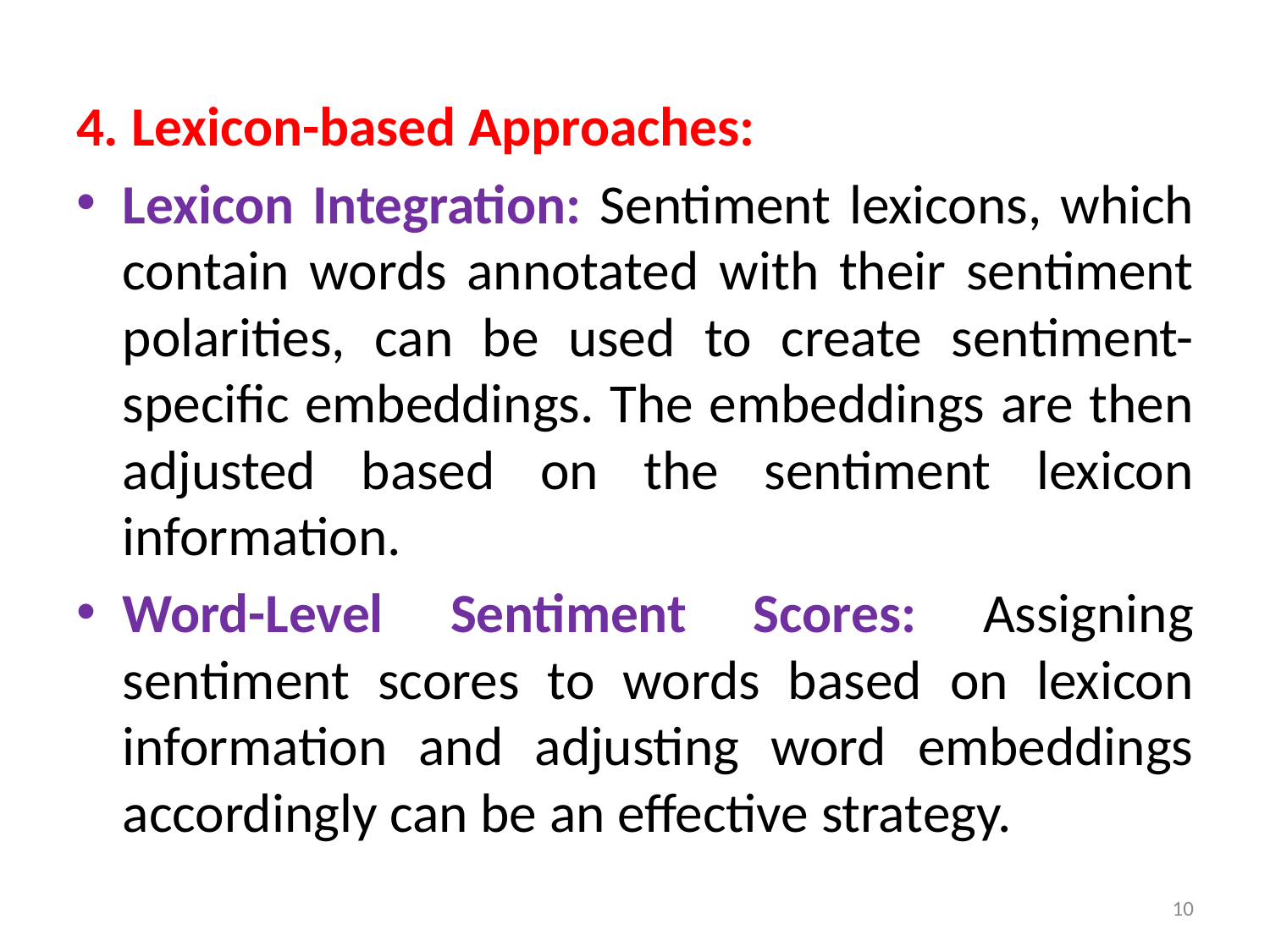

4. Lexicon-based Approaches:
Lexicon Integration: Sentiment lexicons, which contain words annotated with their sentiment polarities, can be used to create sentiment-specific embeddings. The embeddings are then adjusted based on the sentiment lexicon information.
Word-Level Sentiment Scores: Assigning sentiment scores to words based on lexicon information and adjusting word embeddings accordingly can be an effective strategy.

10